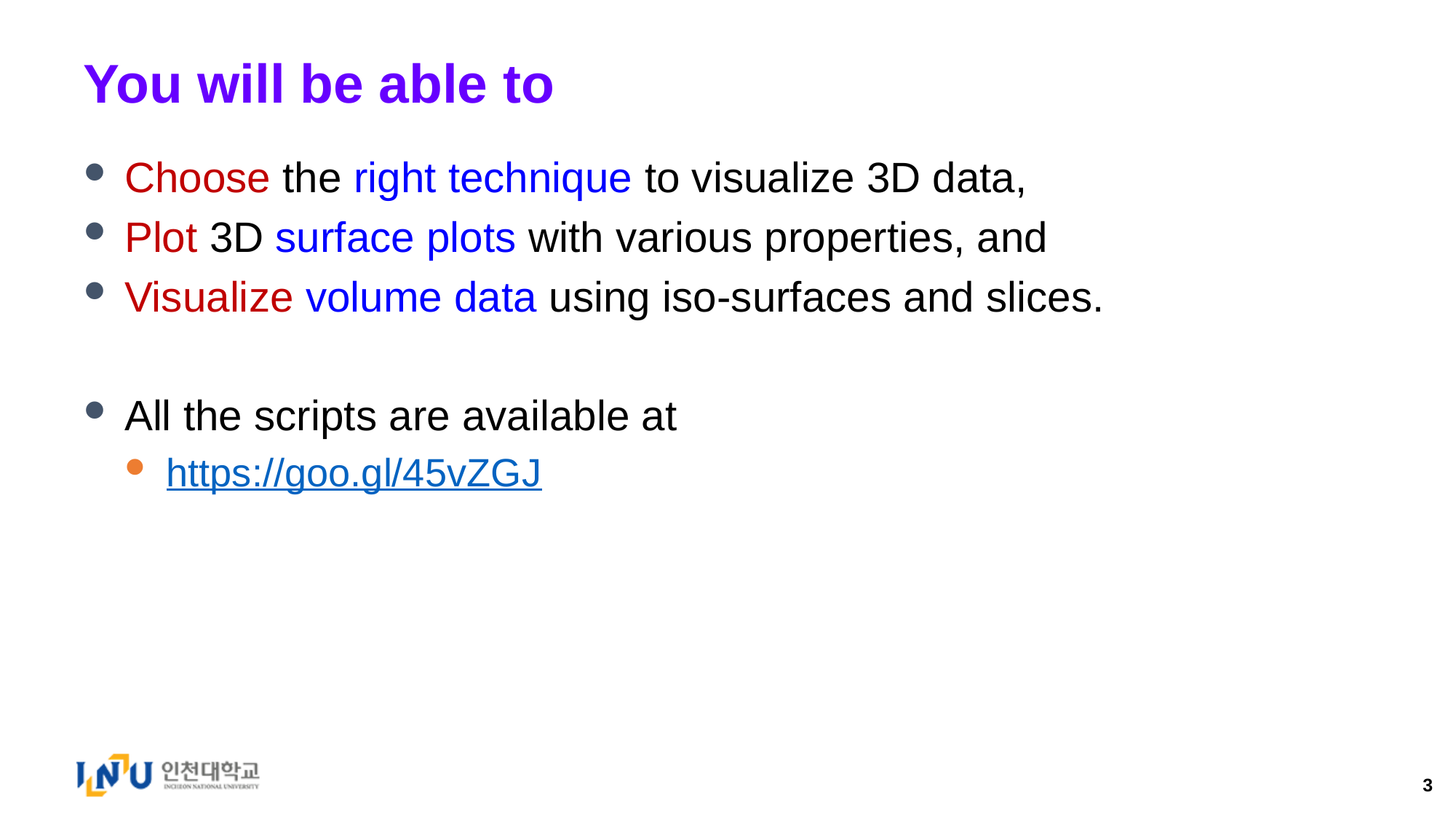

# You will be able to
Choose the right technique to visualize 3D data,
Plot 3D surface plots with various properties, and
Visualize volume data using iso-surfaces and slices.

All the scripts are available at
https://goo.gl/45vZGJ

3